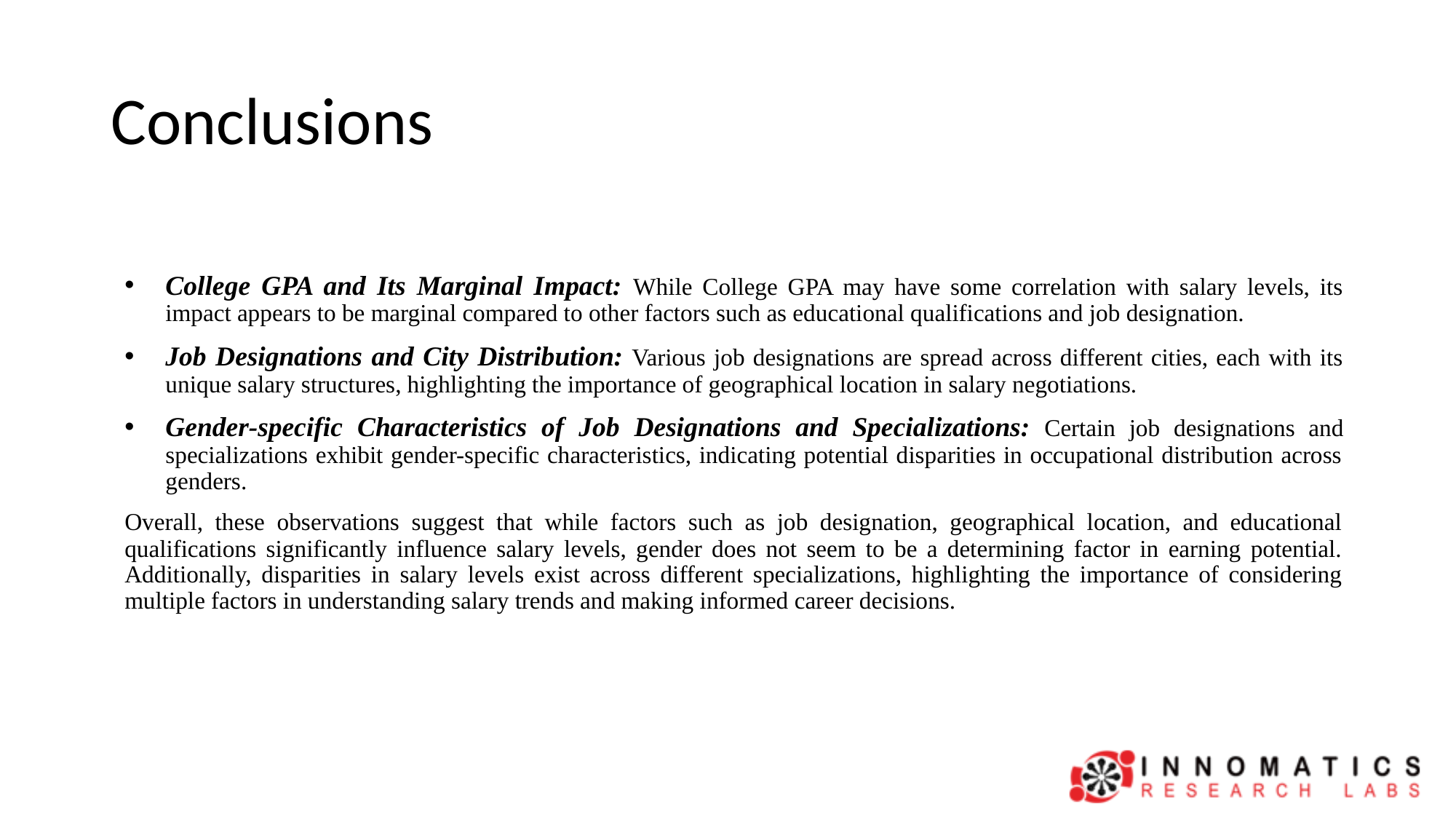

# Conclusions

College GPA and Its Marginal Impact: While College GPA may have some correlation with salary levels, its impact appears to be marginal compared to other factors such as educational qualifications and job designation.
Job Designations and City Distribution: Various job designations are spread across different cities, each with its unique salary structures, highlighting the importance of geographical location in salary negotiations.
Gender-specific Characteristics of Job Designations and Specializations: Certain job designations and specializations exhibit gender-specific characteristics, indicating potential disparities in occupational distribution across genders.
Overall, these observations suggest that while factors such as job designation, geographical location, and educational qualifications significantly influence salary levels, gender does not seem to be a determining factor in earning potential. Additionally, disparities in salary levels exist across different specializations, highlighting the importance of considering multiple factors in understanding salary trends and making informed career decisions.